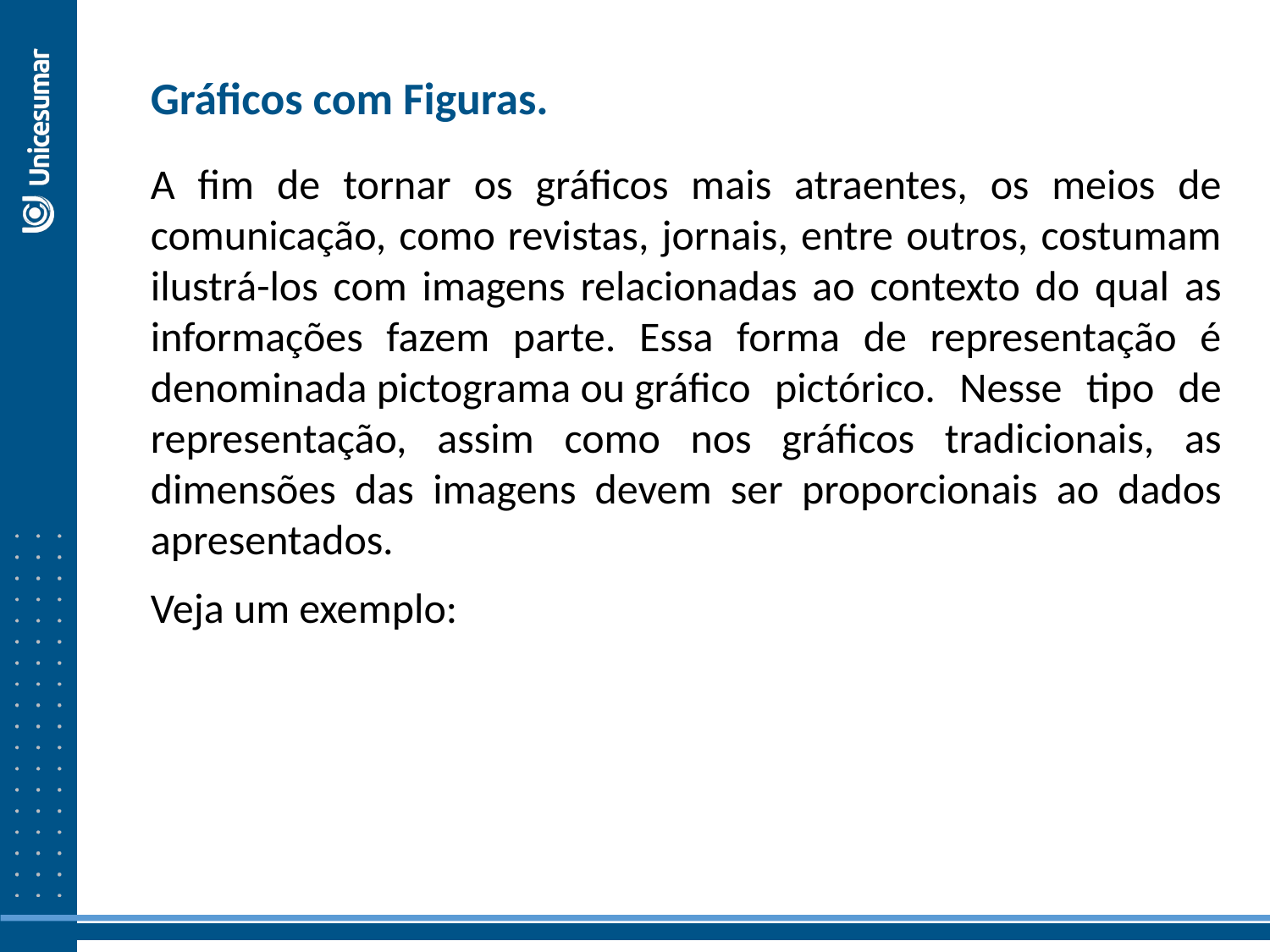

Gráficos com Figuras.
A fim de tornar os gráficos mais atraentes, os meios de comunicação, como revistas, jornais, entre outros, costumam ilustrá-los com imagens relacionadas ao contexto do qual as informações fazem parte. Essa forma de representação é denominada pictograma ou gráfico pictórico. Nesse tipo de representação, assim como nos gráficos tradicionais, as dimensões das imagens devem ser proporcionais ao dados apresentados.
Veja um exemplo: